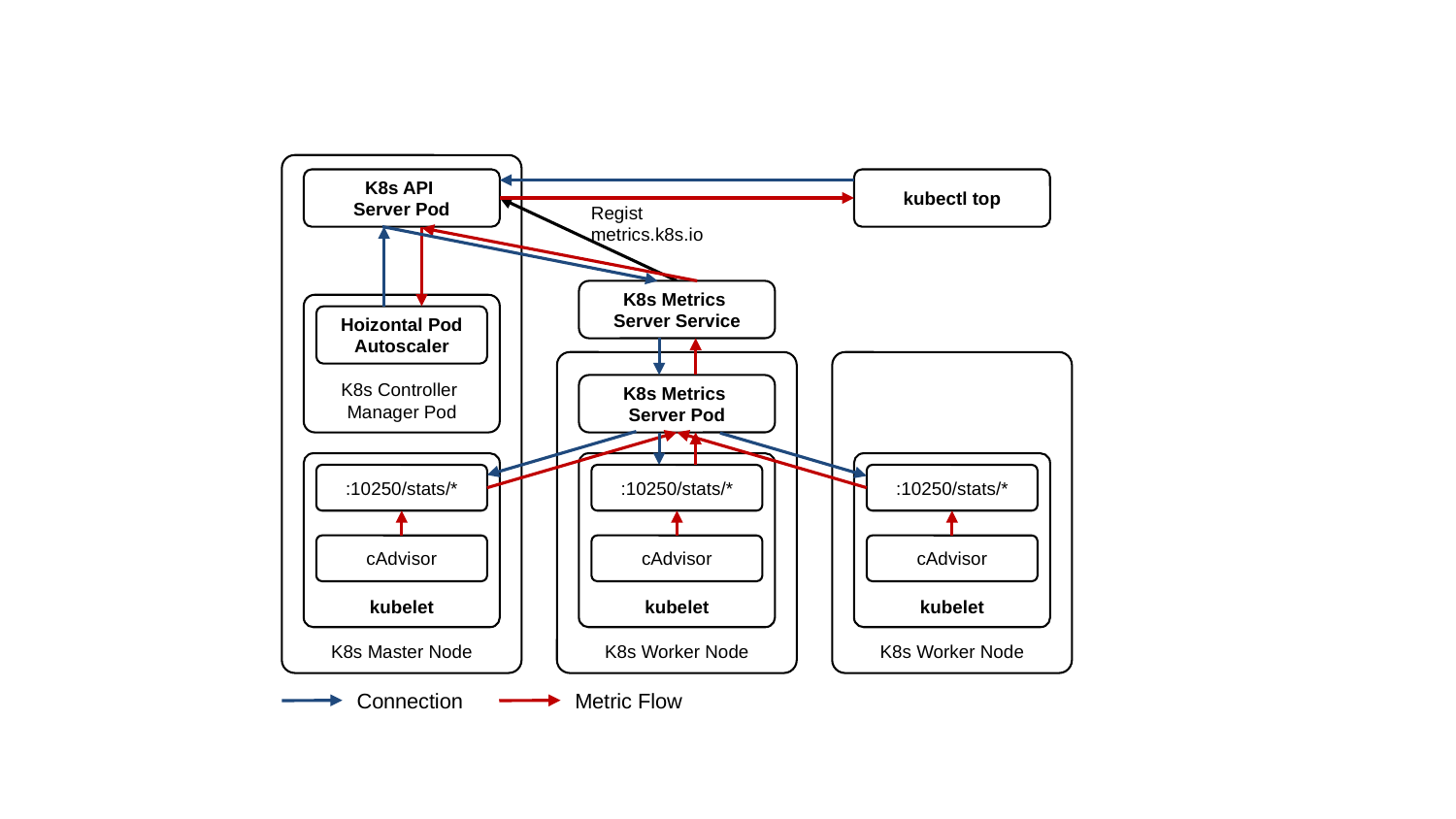

K8s Master Node
K8s API
Server Pod
kubectl top
Regist
metrics.k8s.io
K8s Metrics
Server Service
K8s Controller
Manager Pod
Hoizontal Pod
Autoscaler
K8s Worker Node
K8s Worker Node
K8s Metrics
Server Pod
kubelet
kubelet
kubelet
:10250/stats/*
:10250/stats/*
:10250/stats/*
cAdvisor
cAdvisor
cAdvisor
Connection
Metric Flow